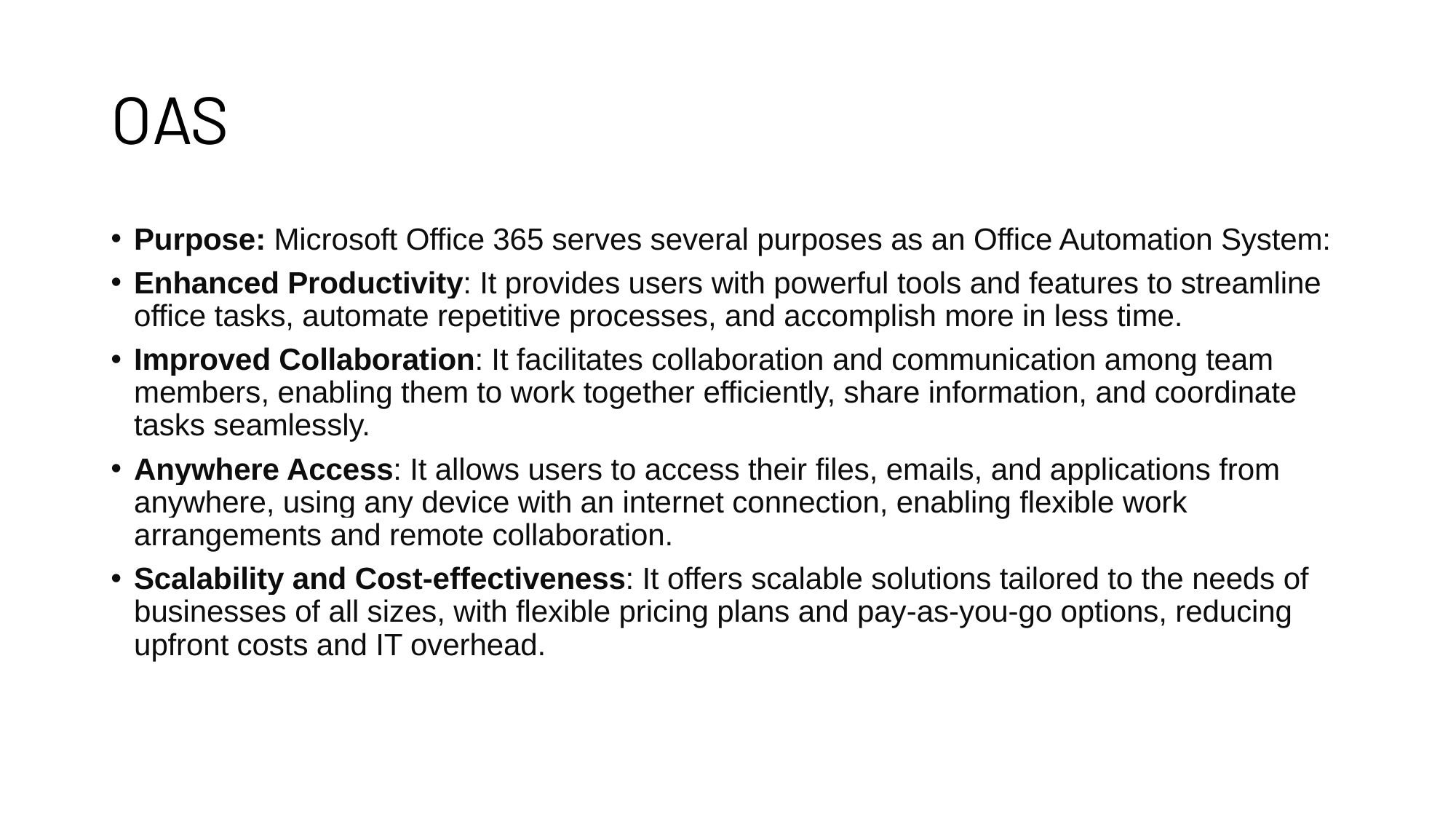

# OAS
Purpose: Microsoft Office 365 serves several purposes as an Office Automation System:
Enhanced Productivity: It provides users with powerful tools and features to streamline office tasks, automate repetitive processes, and accomplish more in less time.
Improved Collaboration: It facilitates collaboration and communication among team members, enabling them to work together efficiently, share information, and coordinate tasks seamlessly.
Anywhere Access: It allows users to access their files, emails, and applications from anywhere, using any device with an internet connection, enabling flexible work arrangements and remote collaboration.
Scalability and Cost-effectiveness: It offers scalable solutions tailored to the needs of businesses of all sizes, with flexible pricing plans and pay-as-you-go options, reducing upfront costs and IT overhead.